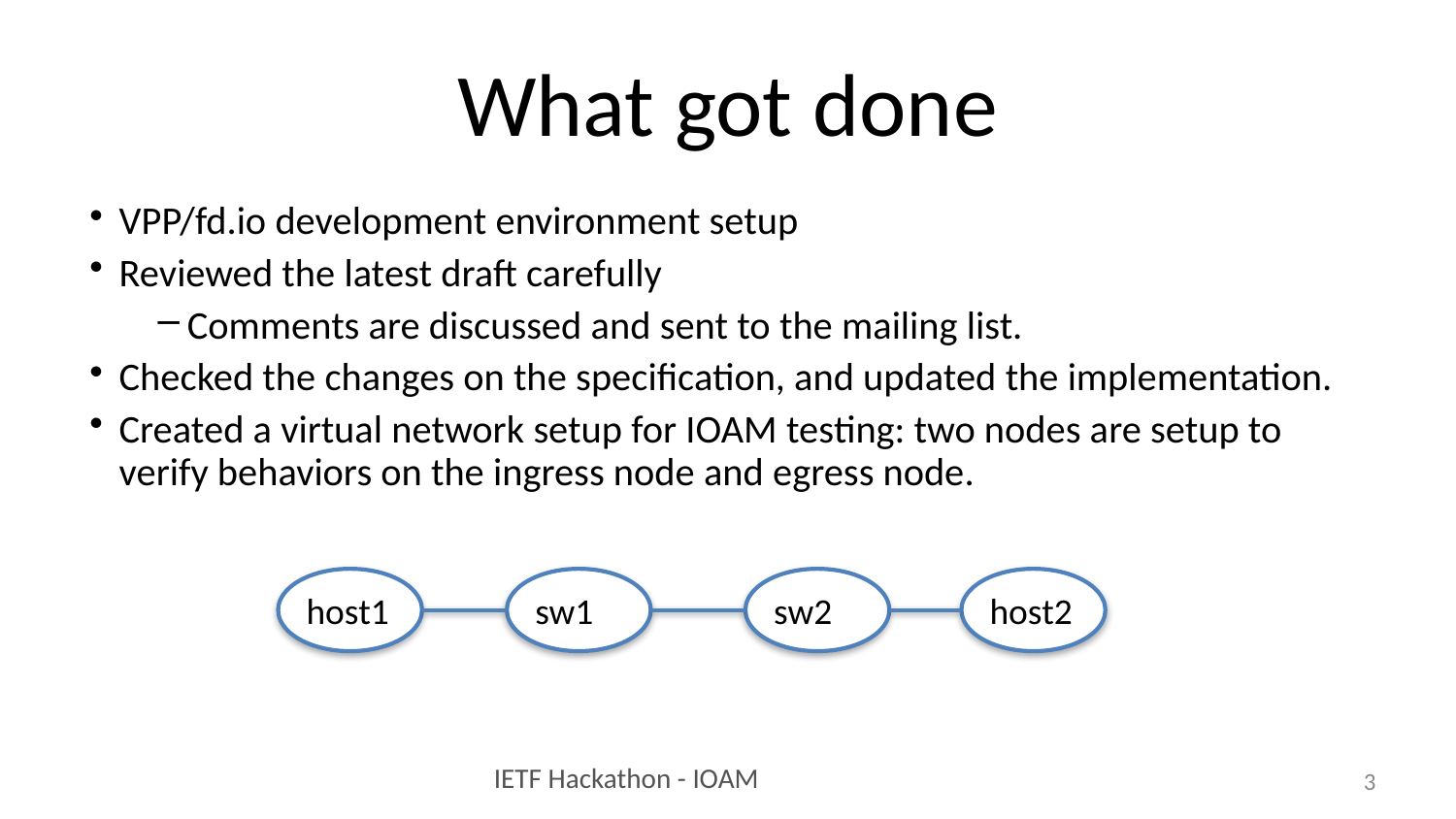

# What got done
VPP/fd.io development environment setup
Reviewed the latest draft carefully
Comments are discussed and sent to the mailing list.
Checked the changes on the specification, and updated the implementation.
Created a virtual network setup for IOAM testing: two nodes are setup to verify behaviors on the ingress node and egress node.
host1
sw1
sw2
host2
3